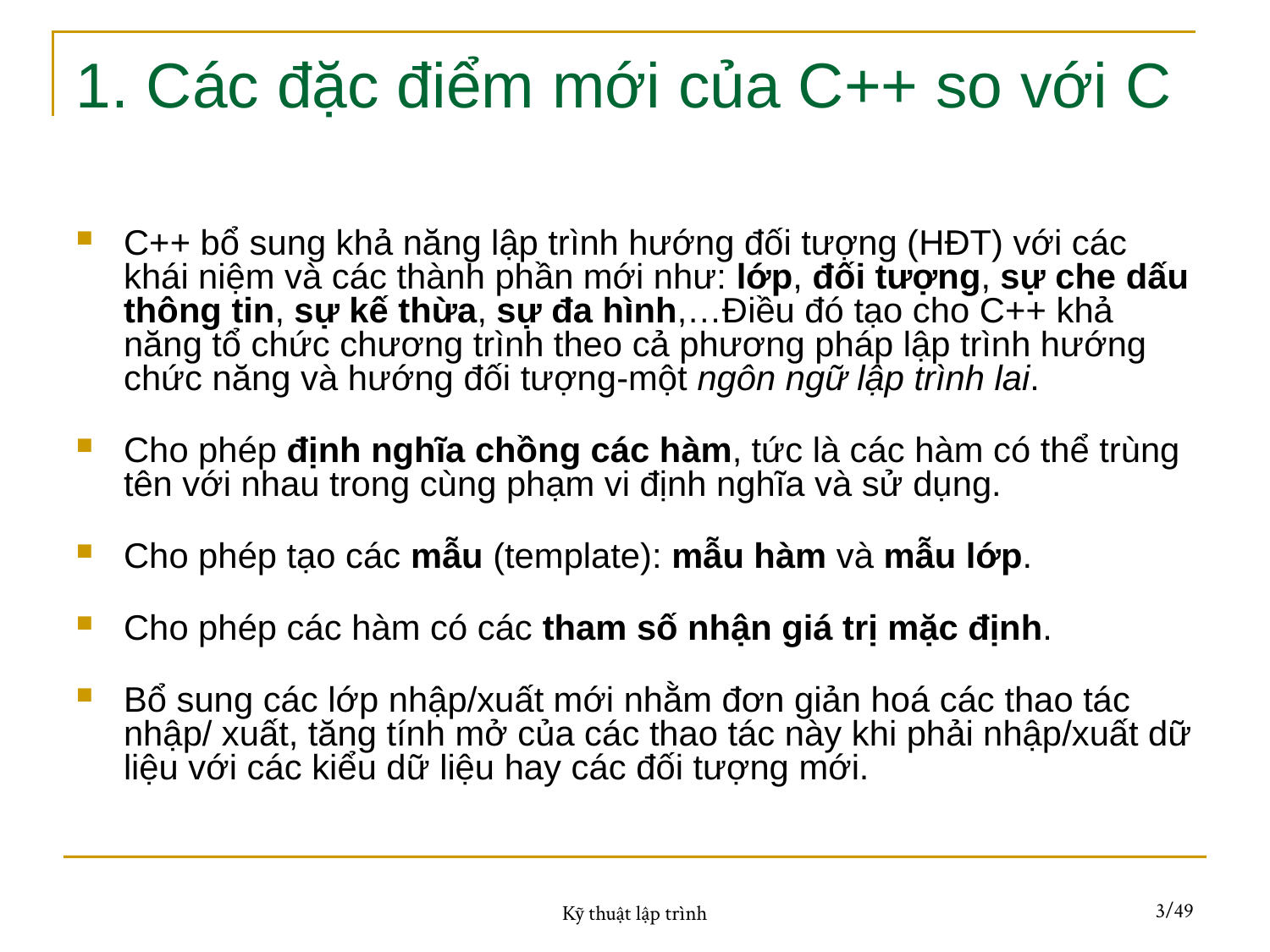

1. Các đặc điểm mới của C++ so với C
C++ bổ sung khả năng lập trình hướng đối tượng (HĐT) với các khái niệm và các thành phần mới như: lớp, đối tượng, sự che dấu thông tin, sự kế thừa, sự đa hình,…Điều đó tạo cho C++ khả năng tổ chức chương trình theo cả phương pháp lập trình hướng chức năng và hướng đối tượng-một ngôn ngữ lập trình lai.
Cho phép định nghĩa chồng các hàm, tức là các hàm có thể trùng tên với nhau trong cùng phạm vi định nghĩa và sử dụng.
Cho phép tạo các mẫu (template): mẫu hàm và mẫu lớp.
Cho phép các hàm có các tham số nhận giá trị mặc định.
Bổ sung các lớp nhập/xuất mới nhằm đơn giản hoá các thao tác nhập/ xuất, tăng tính mở của các thao tác này khi phải nhập/xuất dữ liệu với các kiểu dữ liệu hay các đối tượng mới.

3/49
Kỹ thuật lập trình